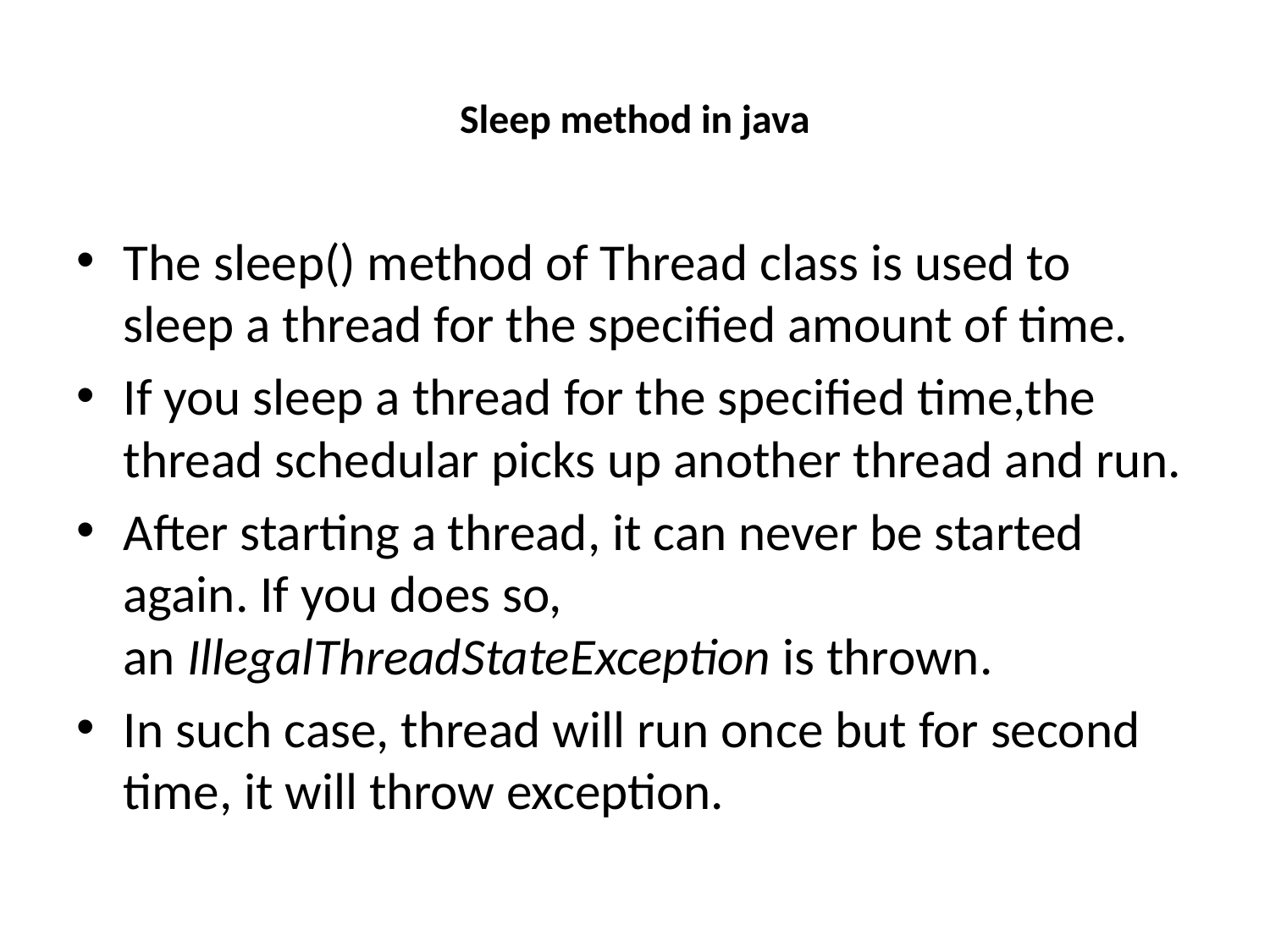

# Sleep method in java
The sleep() method of Thread class is used to sleep a thread for the specified amount of time.
If you sleep a thread for the specified time,the thread schedular picks up another thread and run.
After starting a thread, it can never be started again. If you does so, an IllegalThreadStateException is thrown.
In such case, thread will run once but for second time, it will throw exception.